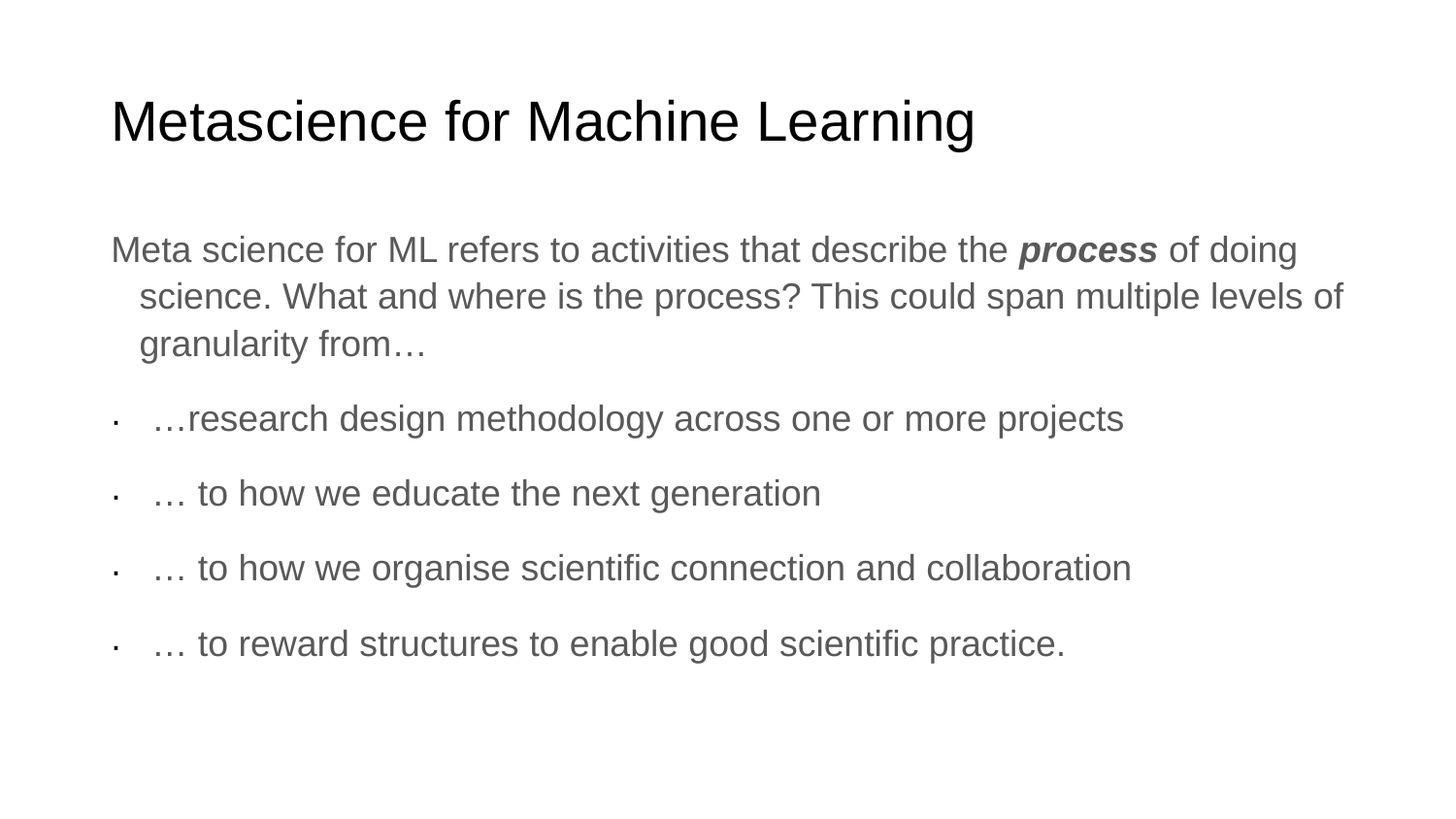

# Metascience for Machine Learning
Meta science for ML refers to activities that describe the process of doing science. What and where is the process? This could span multiple levels of granularity from…
…research design methodology across one or more projects
… to how we educate the next generation
… to how we organise scientific connection and collaboration
… to reward structures to enable good scientific practice.